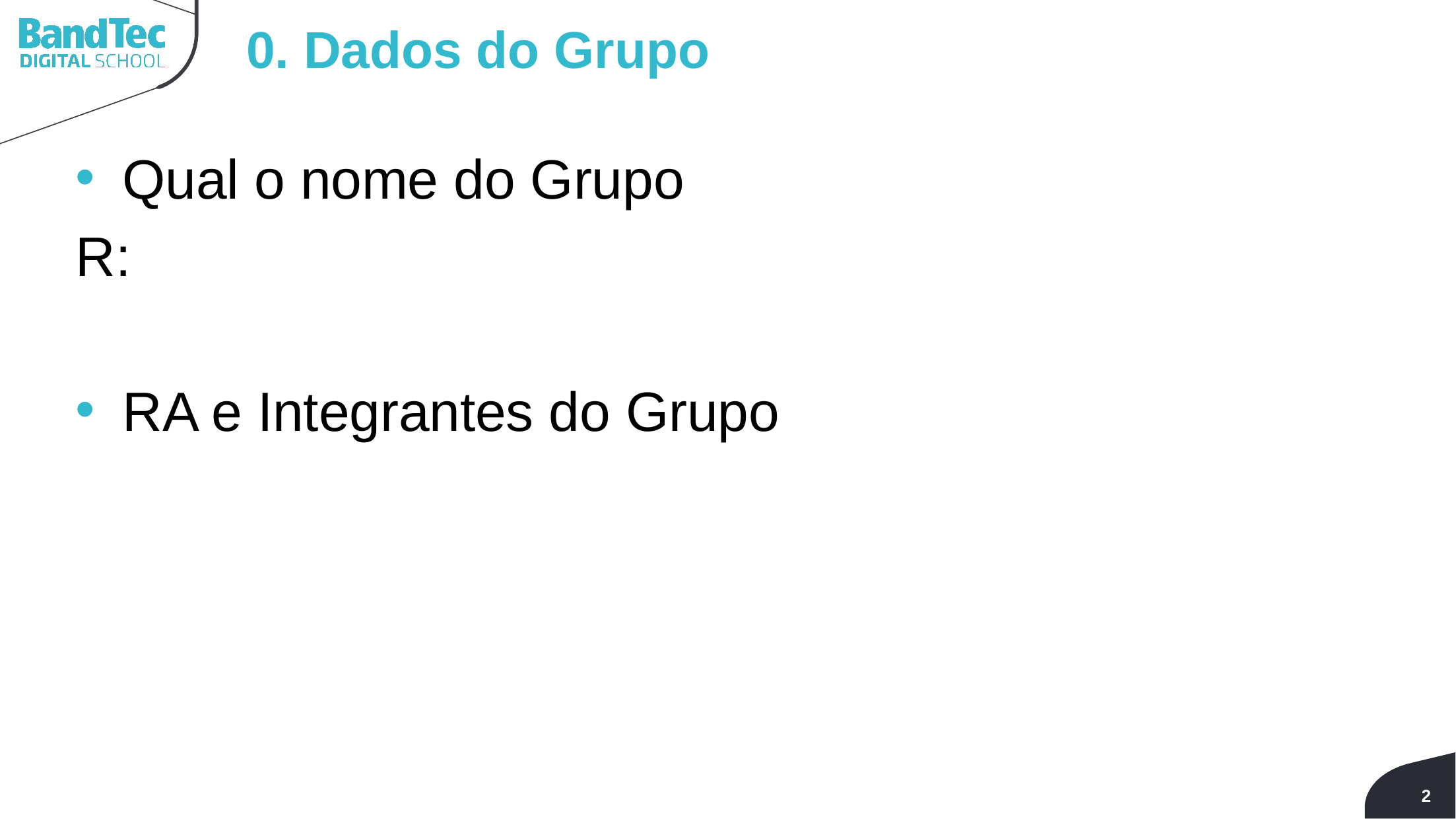

0. Dados do Grupo
Qual o nome do Grupo
R:

RA e Integrantes do Grupo

2